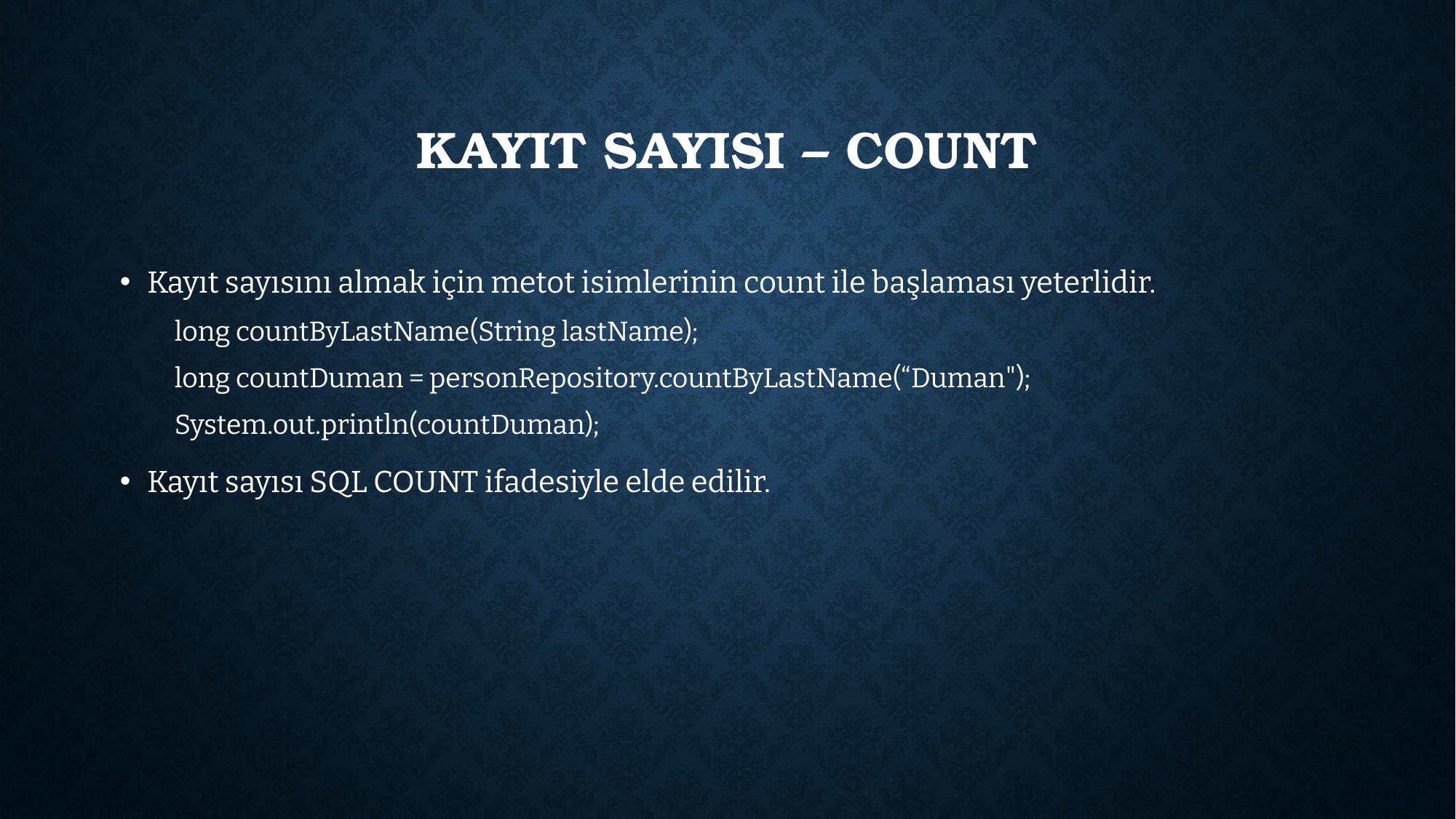

# Kayıt sayısı – Count
Kayıt sayısını almak için metot isimlerinin count ile başlaması yeterlidir.
long countByLastName(String lastName);
long countDuman = personRepository.countByLastName(“Duman");
System.out.println(countDuman);
Kayıt sayısı SQL COUNT ifadesiyle elde edilir.